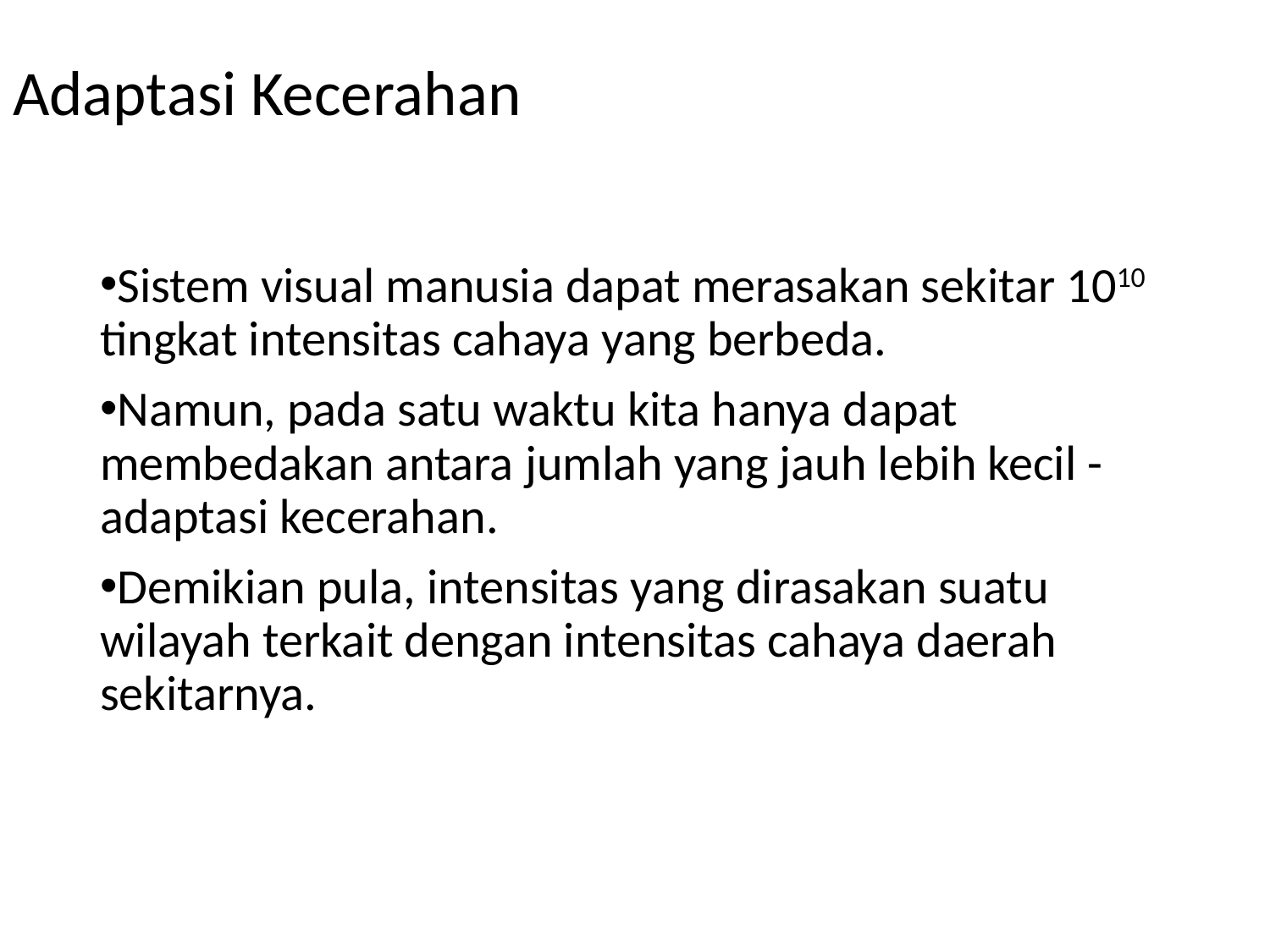

# Adaptasi Kecerahan
Sistem visual manusia dapat merasakan sekitar 1010 tingkat intensitas cahaya yang berbeda.
Namun, pada satu waktu kita hanya dapat membedakan antara jumlah yang jauh lebih kecil - adaptasi kecerahan.
Demikian pula, intensitas yang dirasakan suatu wilayah terkait dengan intensitas cahaya daerah sekitarnya.